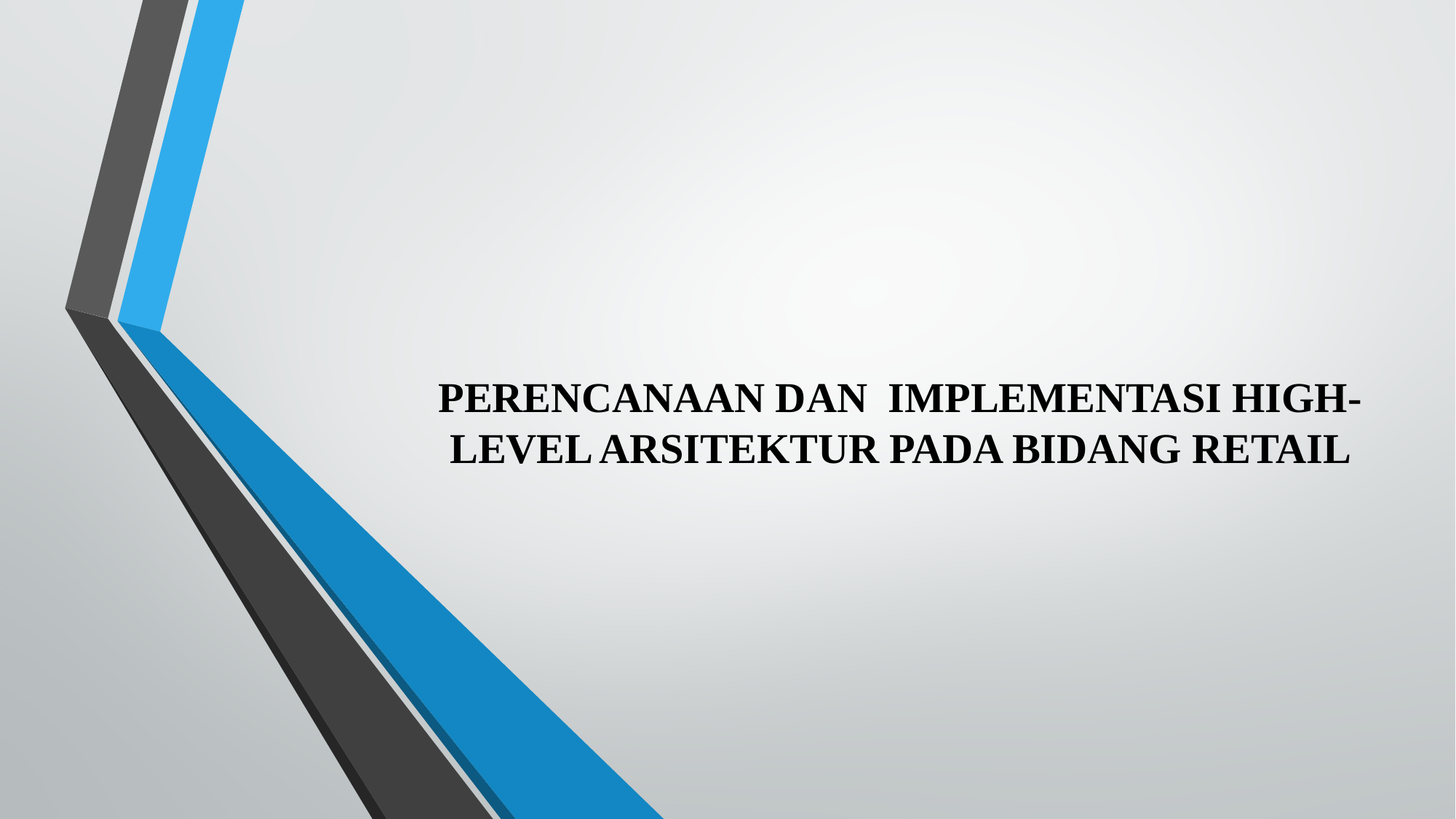

# PERENCANAAN DAN  IMPLEMENTASI HIGH-LEVEL ARSITEKTUR PADA BIDANG RETAIL